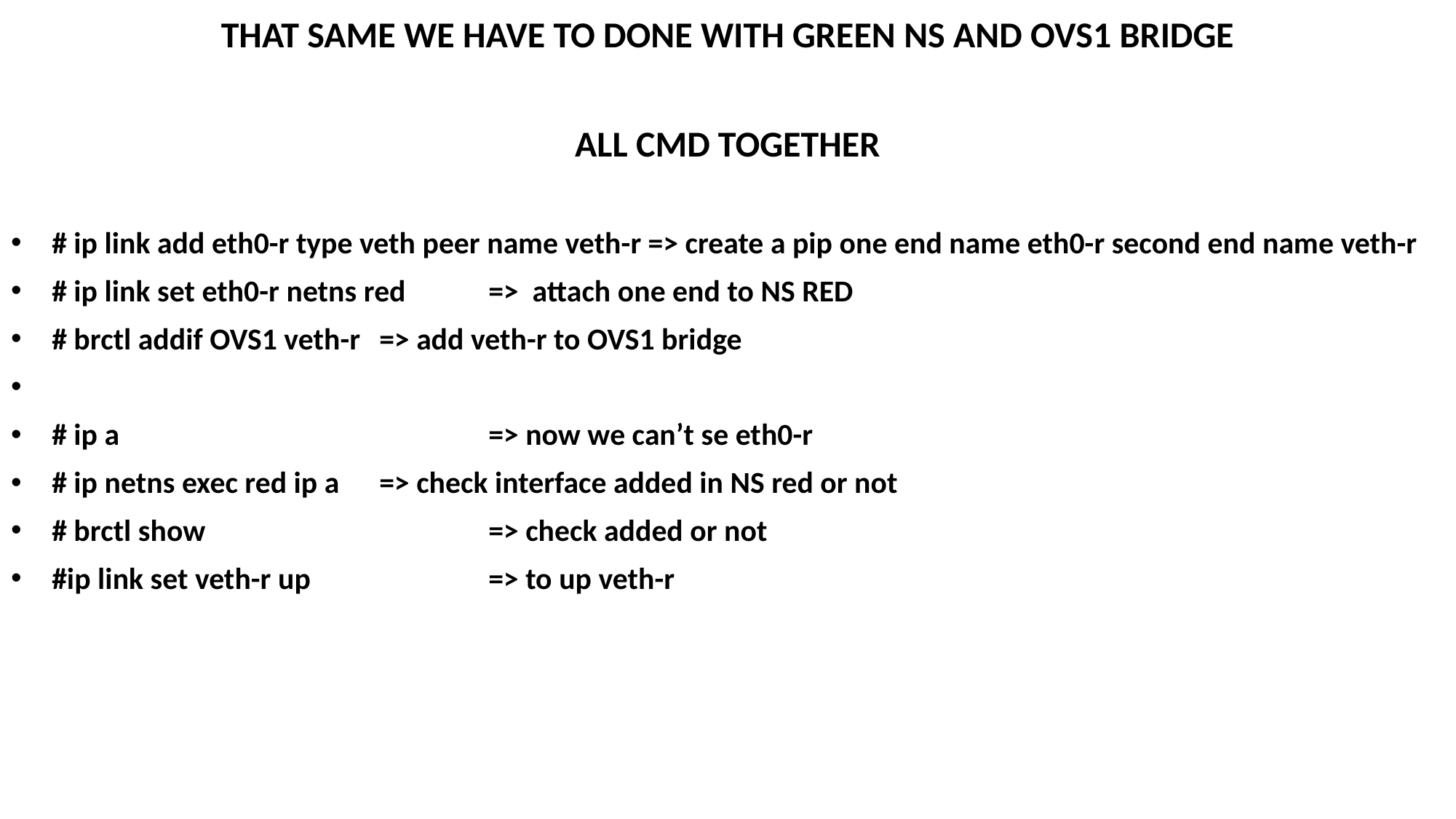

THAT SAME WE HAVE TO DONE WITH GREEN NS AND OVS1 BRIDGE

ALL CMD TOGETHER

# ip link add eth0-r type veth peer name veth-r => create a pip one end name eth0-r second end name veth-r
# ip link set eth0-r netns red 	=>  attach one end to NS RED
# brctl addif OVS1 veth-r	=> add veth-r to OVS1 bridge

# ip a				=> now we can’t se eth0-r
# ip netns exec red ip a	=> check interface added in NS red or not
# brctl show			=> check added or not
#ip link set veth-r up		=> to up veth-r